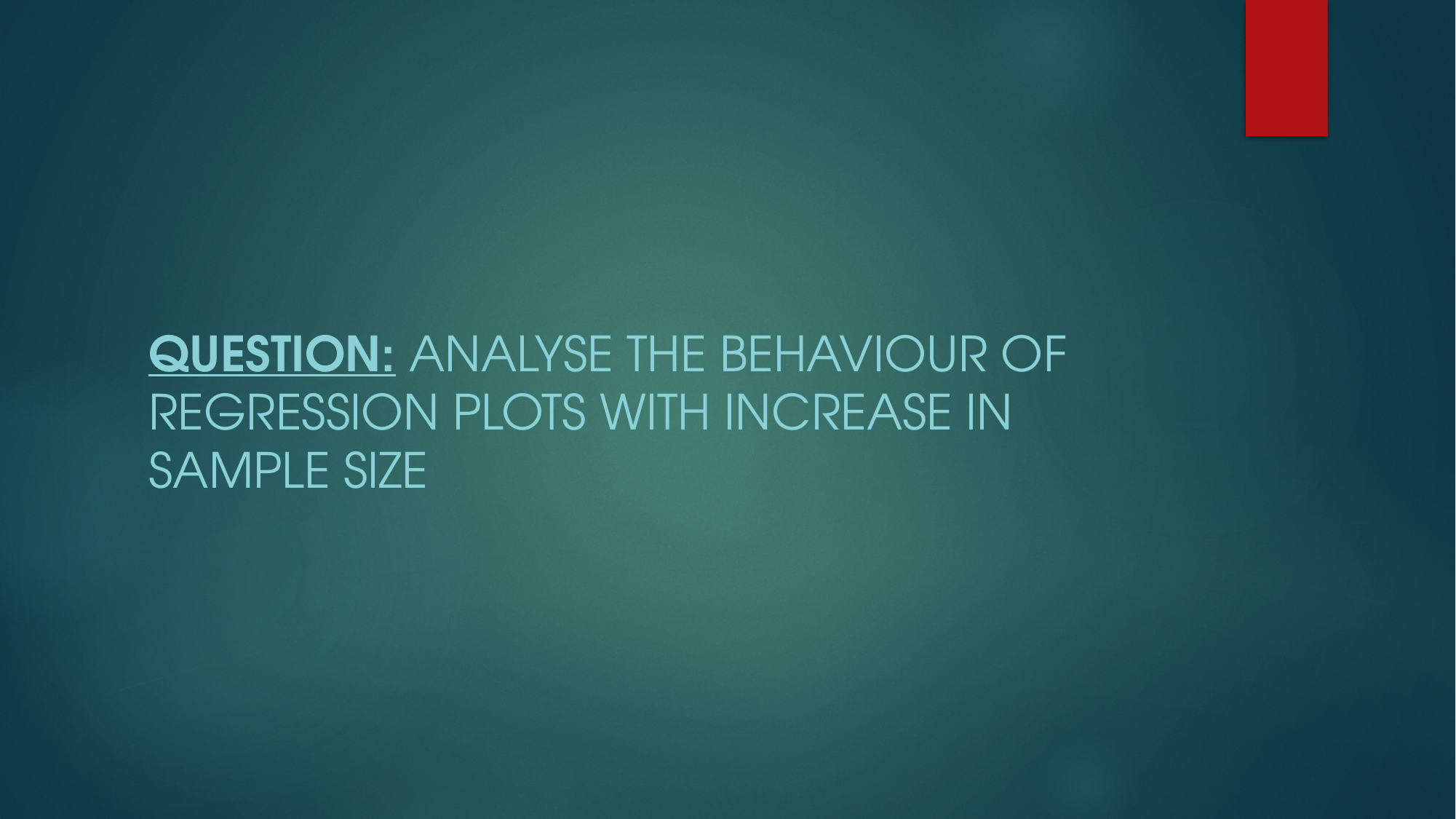

Question: Analyse the behaviour of regression plots with increase in sample size